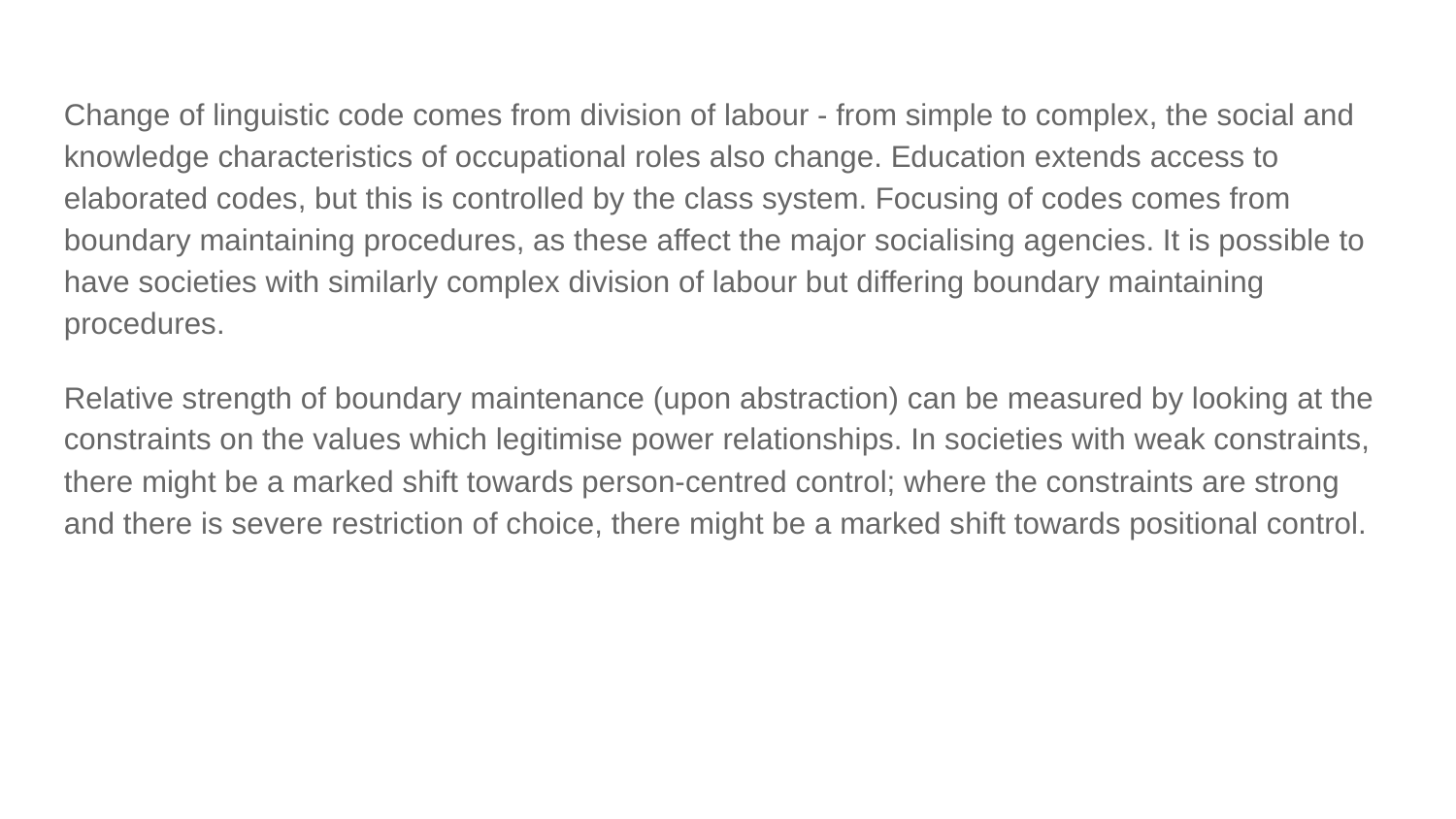

Change of linguistic code comes from division of labour - from simple to complex, the social and knowledge characteristics of occupational roles also change. Education extends access to elaborated codes, but this is controlled by the class system. Focusing of codes comes from boundary maintaining procedures, as these affect the major socialising agencies. It is possible to have societies with similarly complex division of labour but differing boundary maintaining procedures.
Relative strength of boundary maintenance (upon abstraction) can be measured by looking at the constraints on the values which legitimise power relationships. In societies with weak constraints, there might be a marked shift towards person-centred control; where the constraints are strong and there is severe restriction of choice, there might be a marked shift towards positional control.